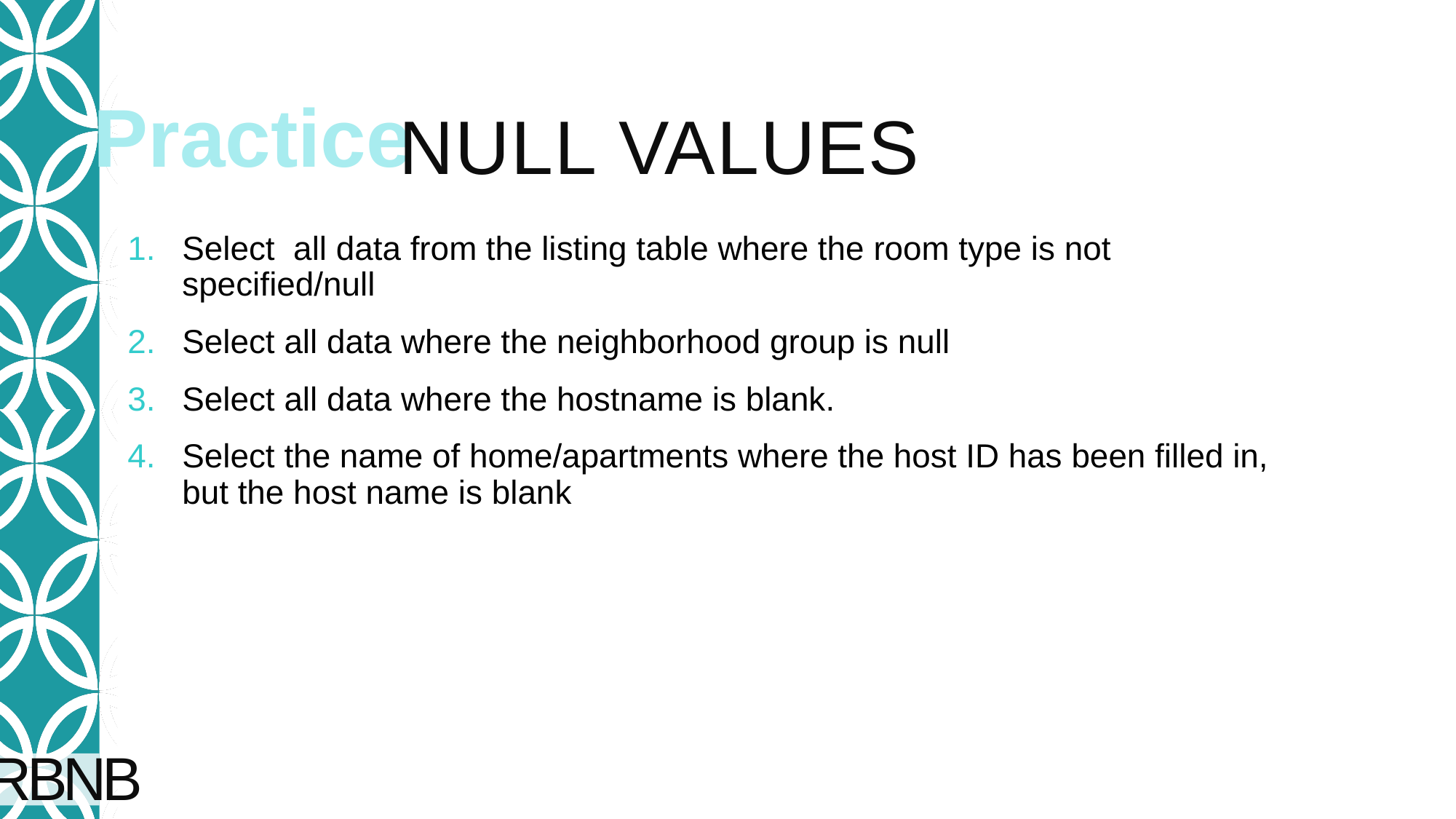

# Null values
Select  all data from the listing table where the room type is not specified/null
Select all data where the neighborhood group is null
Select all data where the hostname is blank.
Select the name of home/apartments where the host ID has been filled in, but the host name is blank